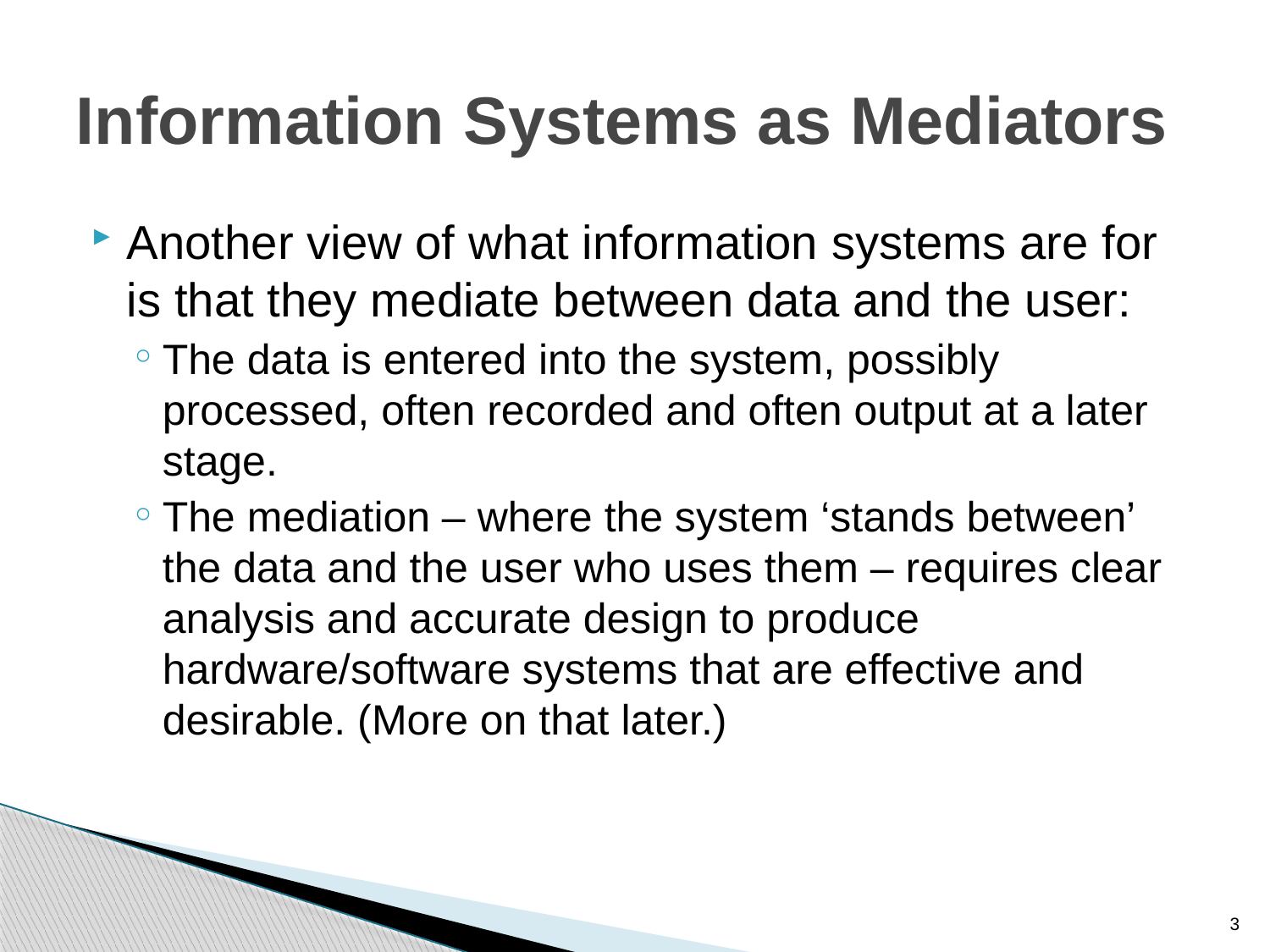

# Information Systems as Mediators
Another view of what information systems are for is that they mediate between data and the user:
The data is entered into the system, possibly processed, often recorded and often output at a later stage.
The mediation – where the system ‘stands between’ the data and the user who uses them – requires clear analysis and accurate design to produce hardware/software systems that are effective and desirable. (More on that later.)
3